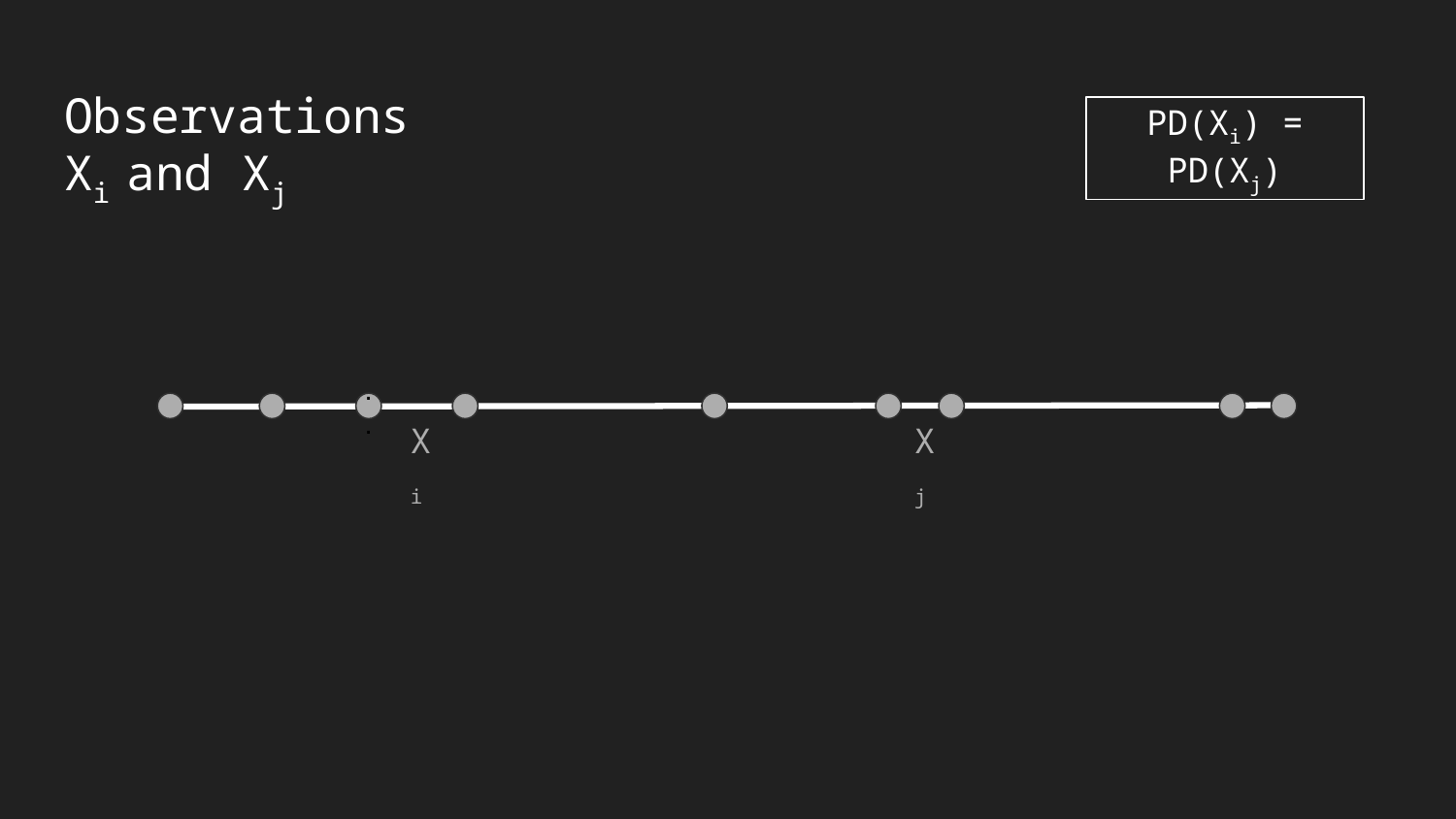

# Observations
Xi and Xj
PD(Xi) = PD(Xj)

..

Xi
Xj